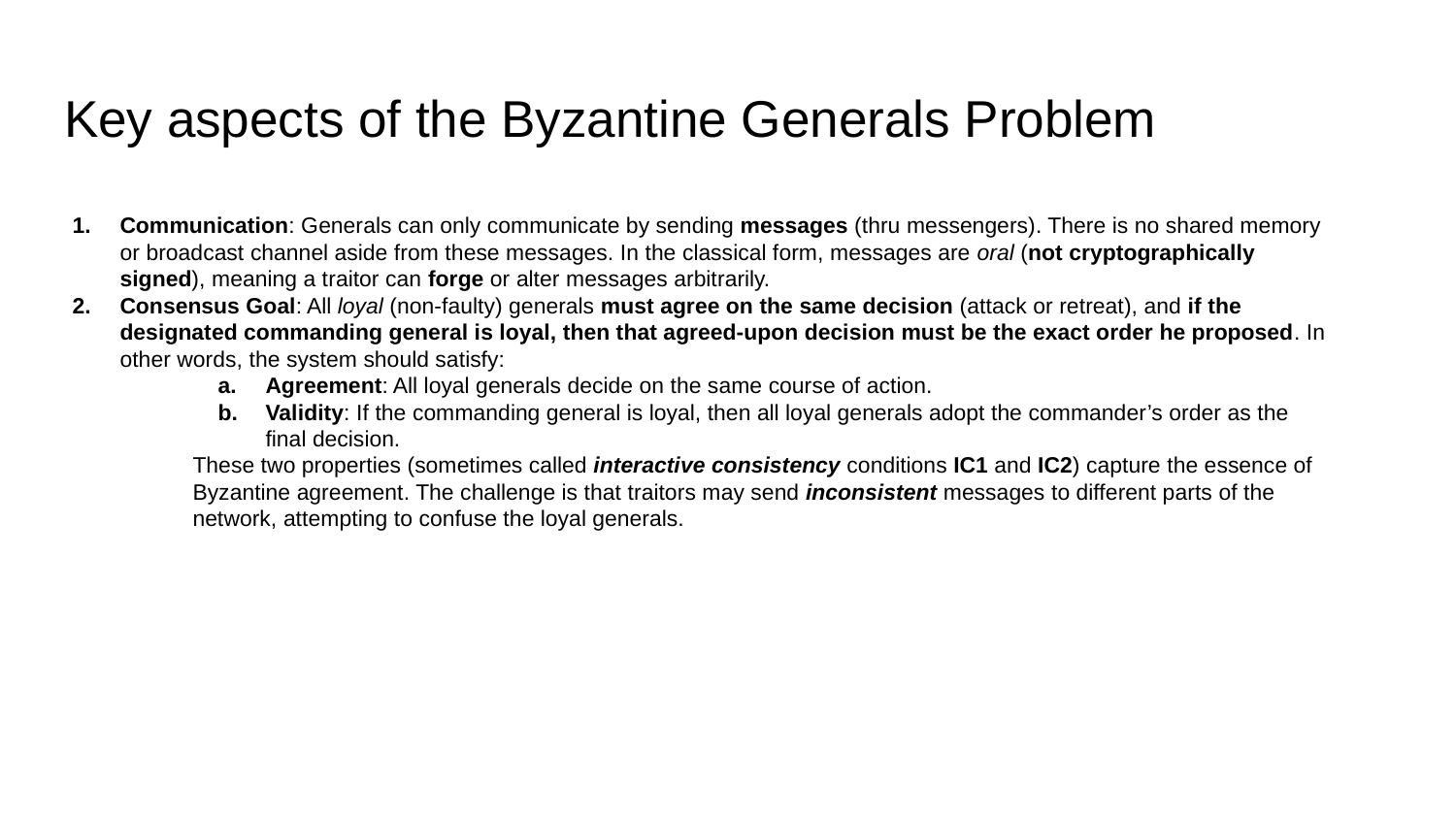

# Key aspects of the Byzantine Generals Problem
Communication: Generals can only communicate by sending messages (thru messengers). There is no shared memory or broadcast channel aside from these messages. In the classical form, messages are oral (not cryptographically signed), meaning a traitor can forge or alter messages arbitrarily.
Consensus Goal: All loyal (non-faulty) generals must agree on the same decision (attack or retreat), and if the designated commanding general is loyal, then that agreed-upon decision must be the exact order he proposed. In other words, the system should satisfy:
Agreement: All loyal generals decide on the same course of action.
Validity: If the commanding general is loyal, then all loyal generals adopt the commander’s order as the final decision.
These two properties (sometimes called interactive consistency conditions IC1 and IC2) capture the essence of Byzantine agreement​. The challenge is that traitors may send inconsistent messages to different parts of the network, attempting to confuse the loyal generals.